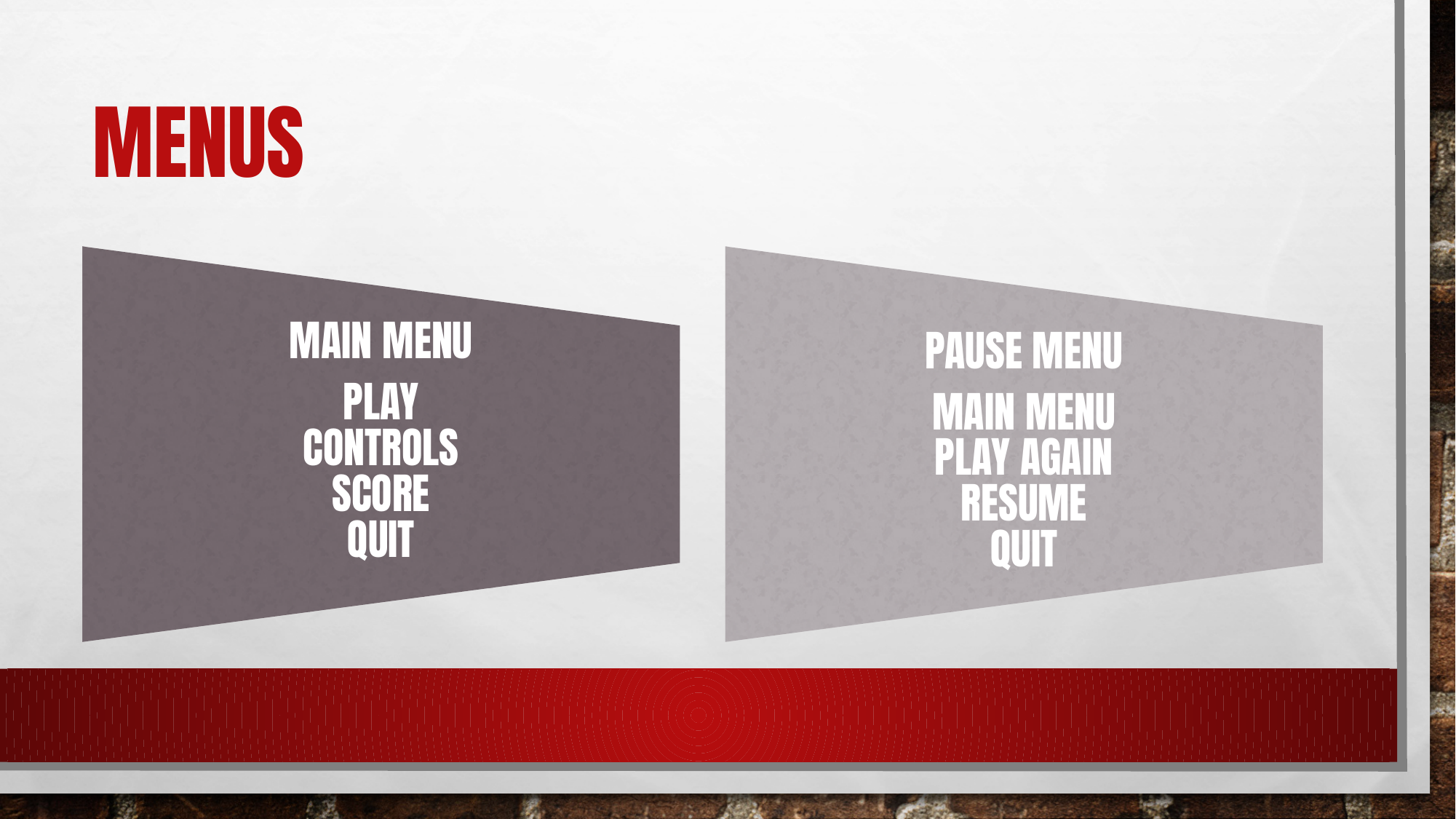

# Menus
MAIN MENU
PLAY
CONTROLS
SCORE
QUIT

PAUSE MENU
MAIN MENU
PLAY AGAIN
RESUME
QUIT